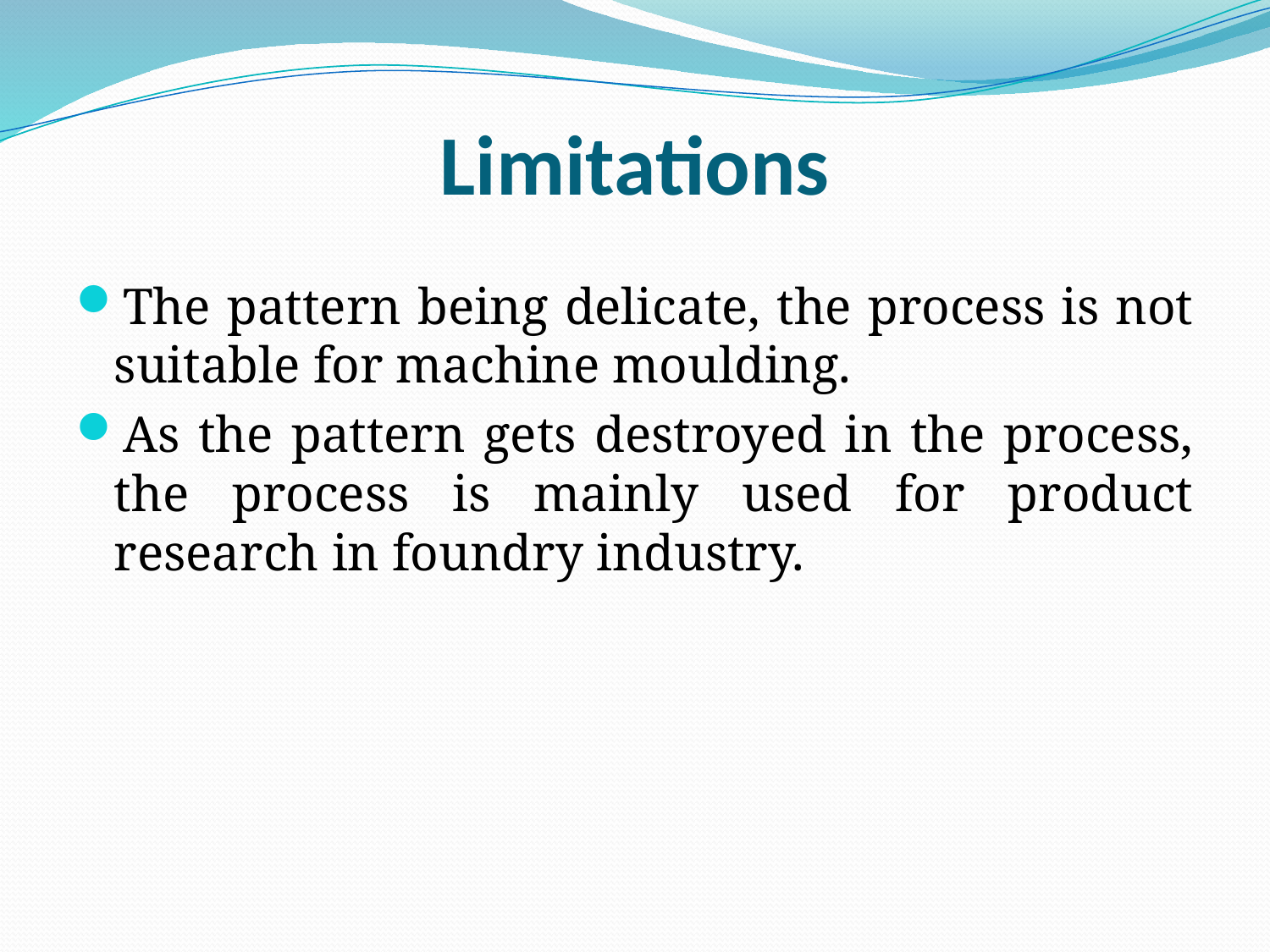

# Limitations
The pattern being delicate, the process is not suitable for machine moulding.
As the pattern gets destroyed in the process, the process is mainly used for product research in foundry industry.